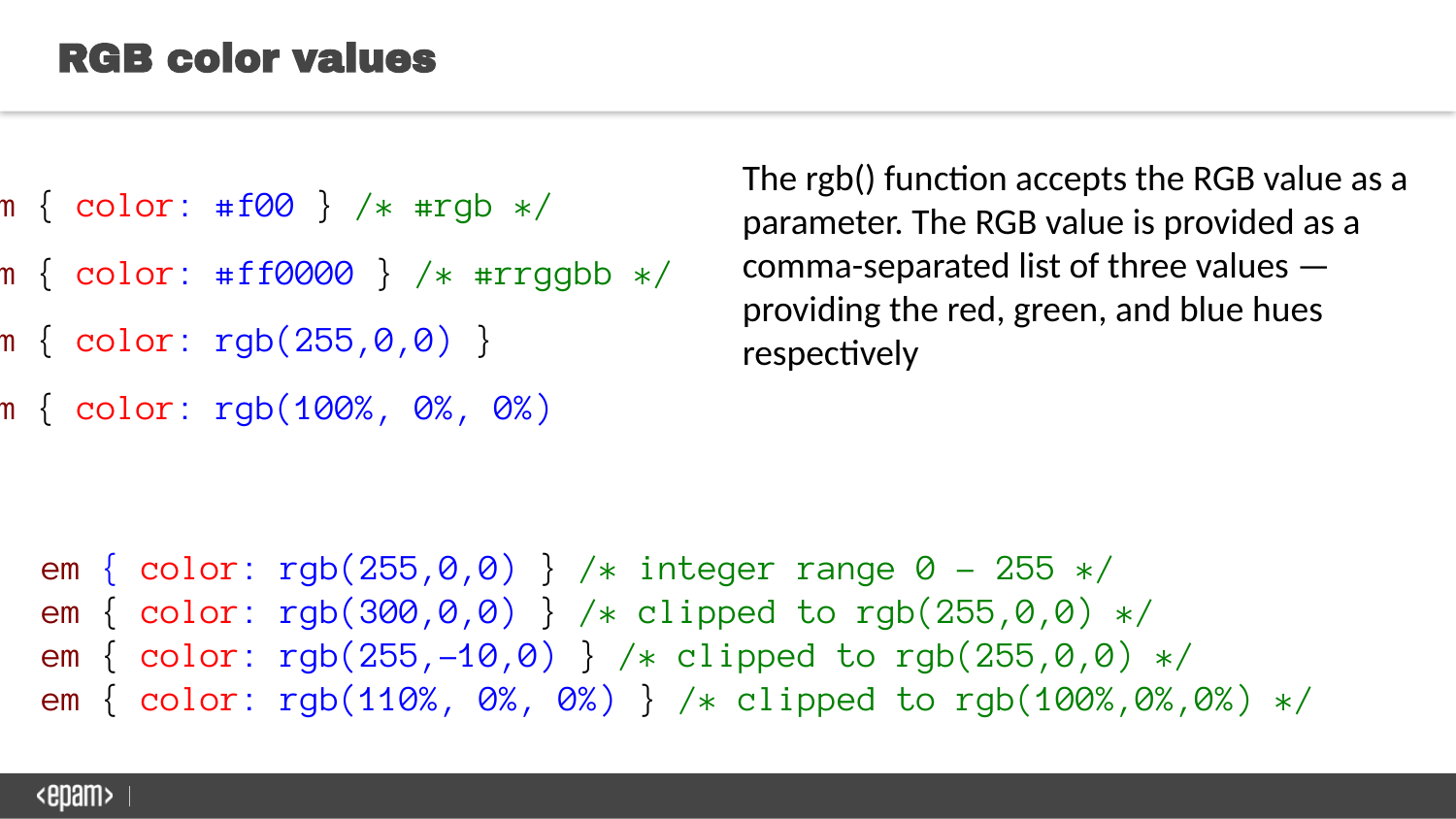

RGB color values
The rgb() function accepts the RGB value as a parameter. The RGB value is provided as a comma-separated list of three values — providing the red, green, and blue hues respectively
em { color: #f00 } /* #rgb */
em { color: #ff0000 } /* #rrggbb */
em { color: rgb(255,0,0) }
em { color: rgb(100%, 0%, 0%)
em { color: rgb(255,0,0) } /* integer range 0 - 255 */
em { color: rgb(300,0,0) } /* clipped to rgb(255,0,0) */
em { color: rgb(255,-10,0) } /* clipped to rgb(255,0,0) */
em { color: rgb(110%, 0%, 0%) } /* clipped to rgb(100%,0%,0%) */